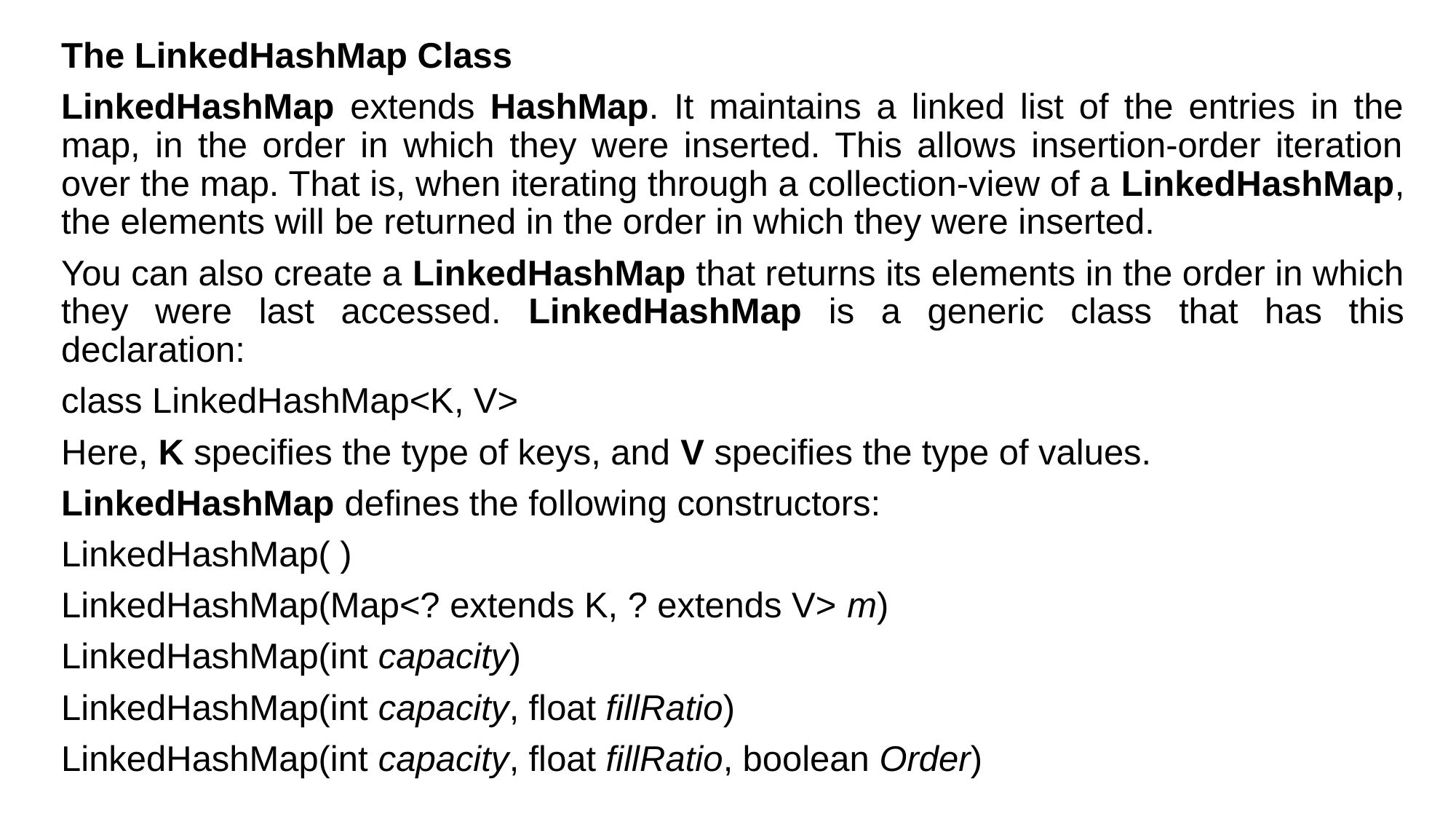

The LinkedHashMap Class
LinkedHashMap extends HashMap. It maintains a linked list of the entries in the map, in the order in which they were inserted. This allows insertion-order iteration over the map. That is, when iterating through a collection-view of a LinkedHashMap, the elements will be returned in the order in which they were inserted.
You can also create a LinkedHashMap that returns its elements in the order in which they were last accessed. LinkedHashMap is a generic class that has this declaration:
class LinkedHashMap<K, V>
Here, K specifies the type of keys, and V specifies the type of values.
LinkedHashMap defines the following constructors:
LinkedHashMap( )
LinkedHashMap(Map<? extends K, ? extends V> m)
LinkedHashMap(int capacity)
LinkedHashMap(int capacity, float fillRatio)
LinkedHashMap(int capacity, float fillRatio, boolean Order)